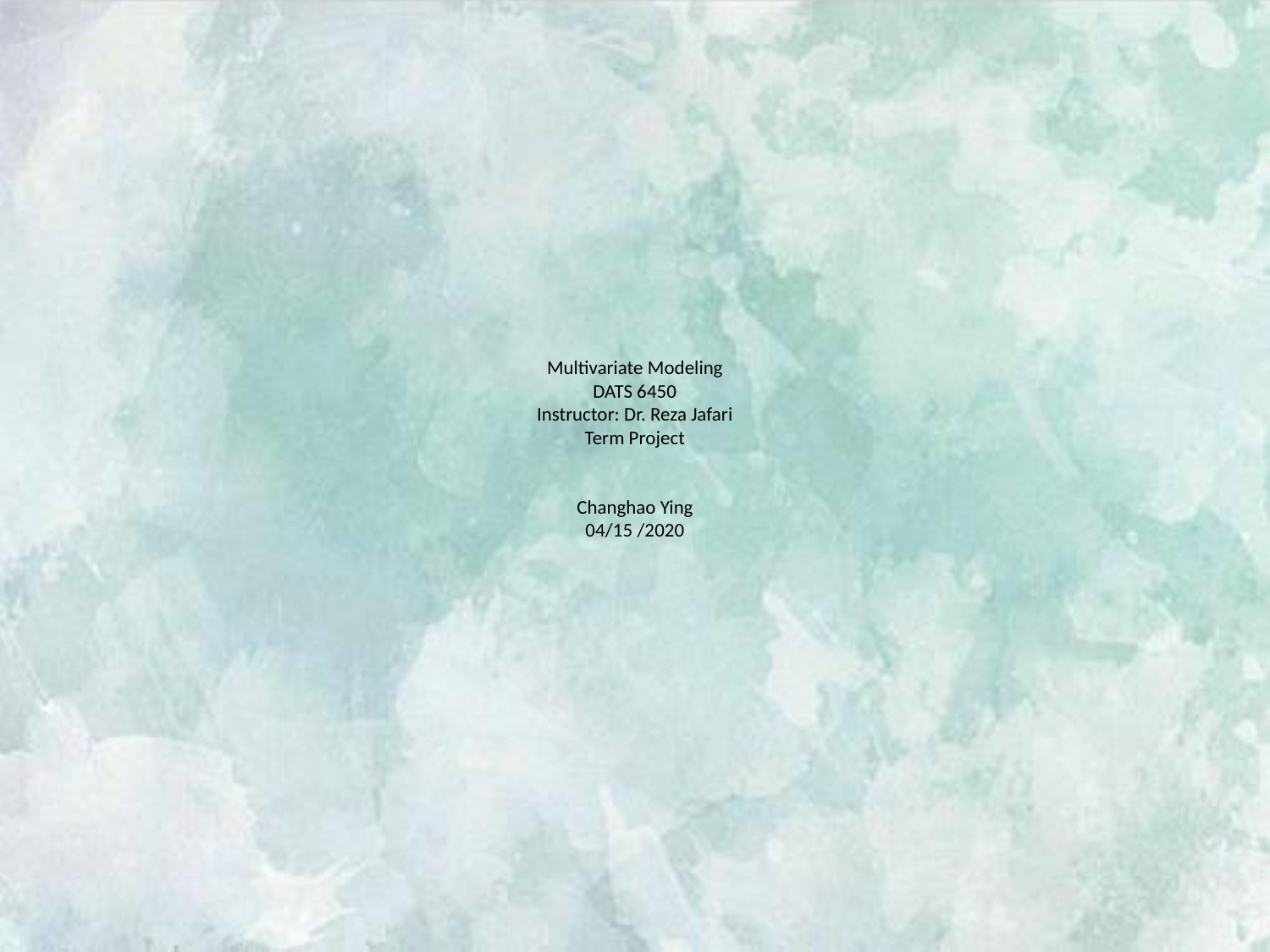

# Multivariate Modeling DATS 6450 Instructor: Dr. Reza Jafari Term Project Changhao Ying 04/15 /2020